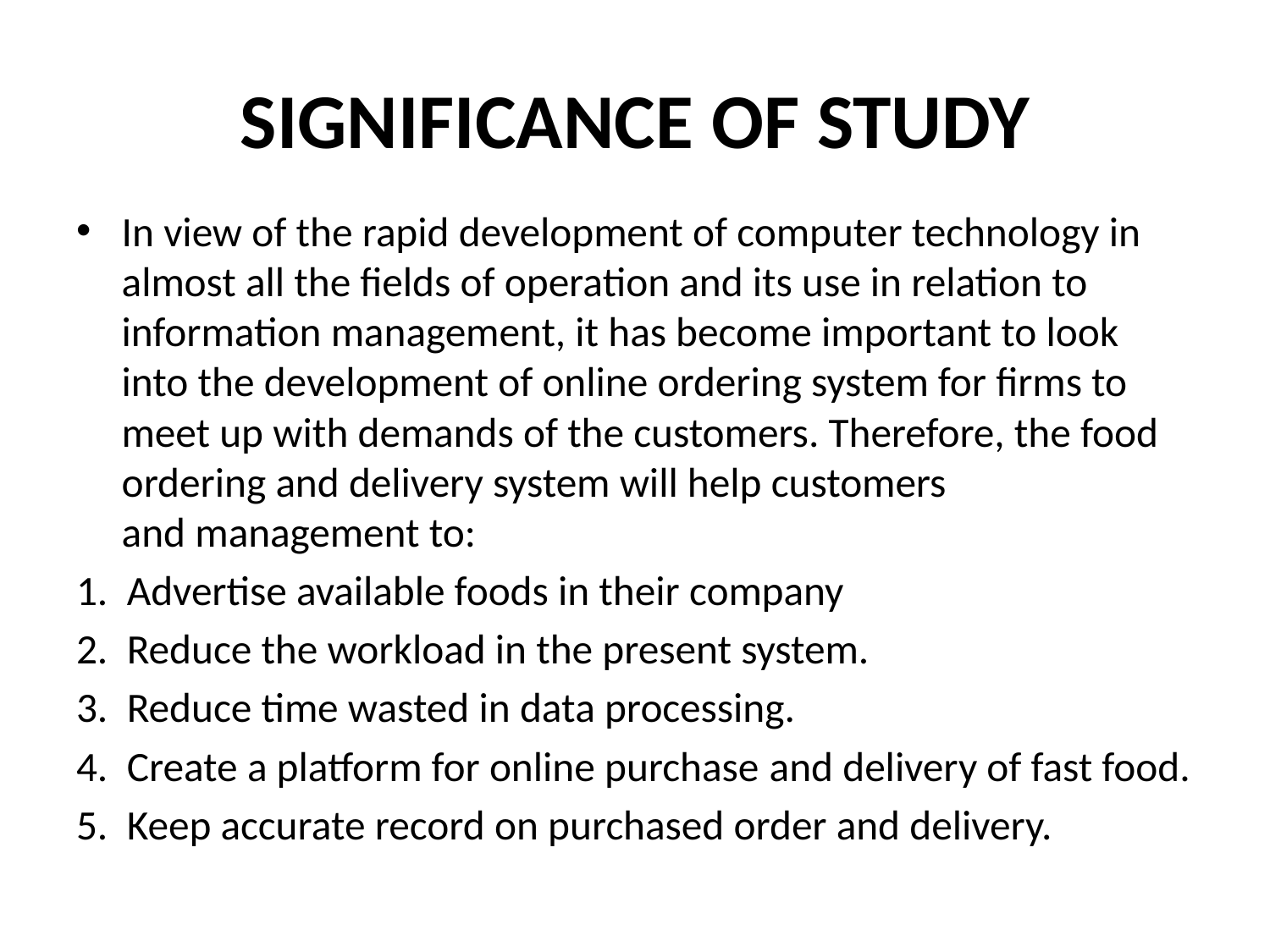

# SIGNIFICANCE OF STUDY
In view of the rapid development of computer technology in almost all the fields of operation and its use in relation to information management, it has become important to look into the development of online ordering system for firms to meet up with demands of the customers. Therefore, the food ordering and delivery system will help customers and management to:
1.  Advertise available foods in their company
2.  Reduce the workload in the present system.
3.  Reduce time wasted in data processing.
4.  Create a platform for online purchase and delivery of fast food.
5.  Keep accurate record on purchased order and delivery.